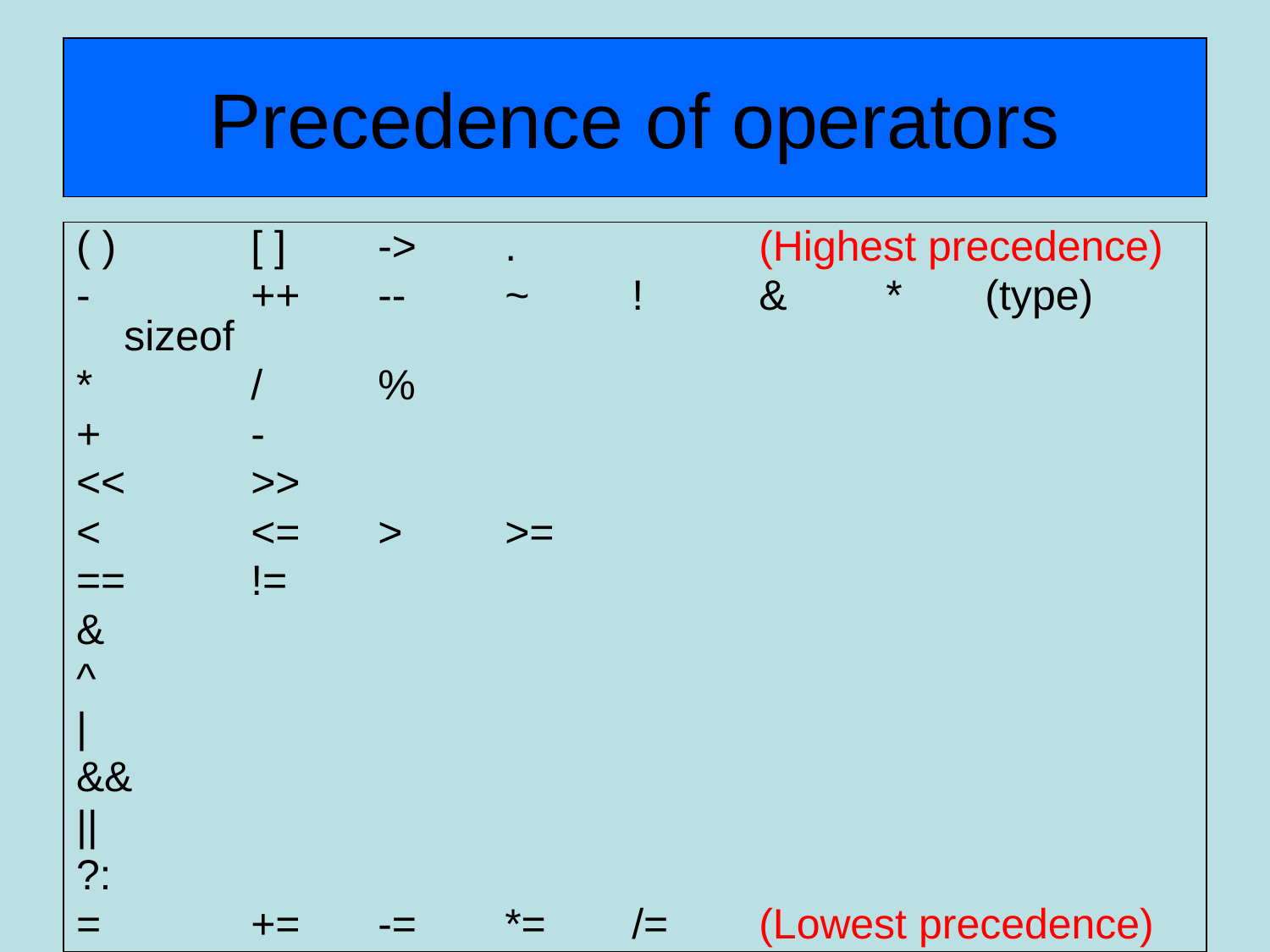

# Precedence of operators
( )		[ ]	->	.		(Highest precedence)
-		++ 	--	~	!	&	*       (type)   sizeof
*		/	%
+		-
<<	>>
<  	<=  	>	>=
==	!=
&
^
|
&&
||
?:
=		+=	-=	*=	/=	(Lowest precedence)